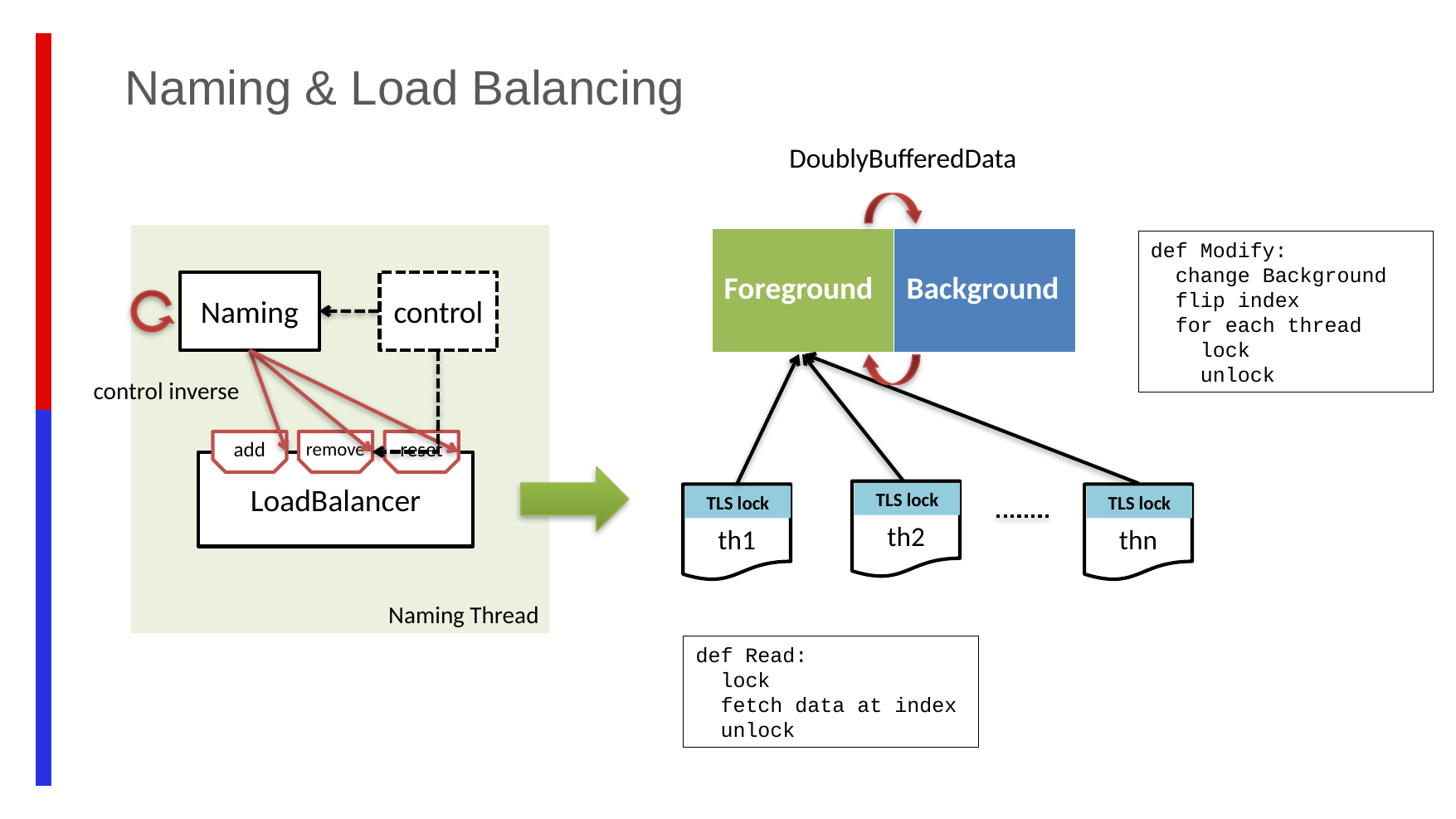

Naming & Load Balancing
DoublyBufferedData

           Naming Thread
| Foreground | Background |
| --- | --- |
def Modify:
  change Background
  flip index
  for each thread
    lock
    unlock
Naming
control

control inverse
remove
reset
add
LoadBalancer

th2
TLS lock
th1
TLS lock
thn
TLS lock
def Read:
  lock
  fetch data at index
  unlock